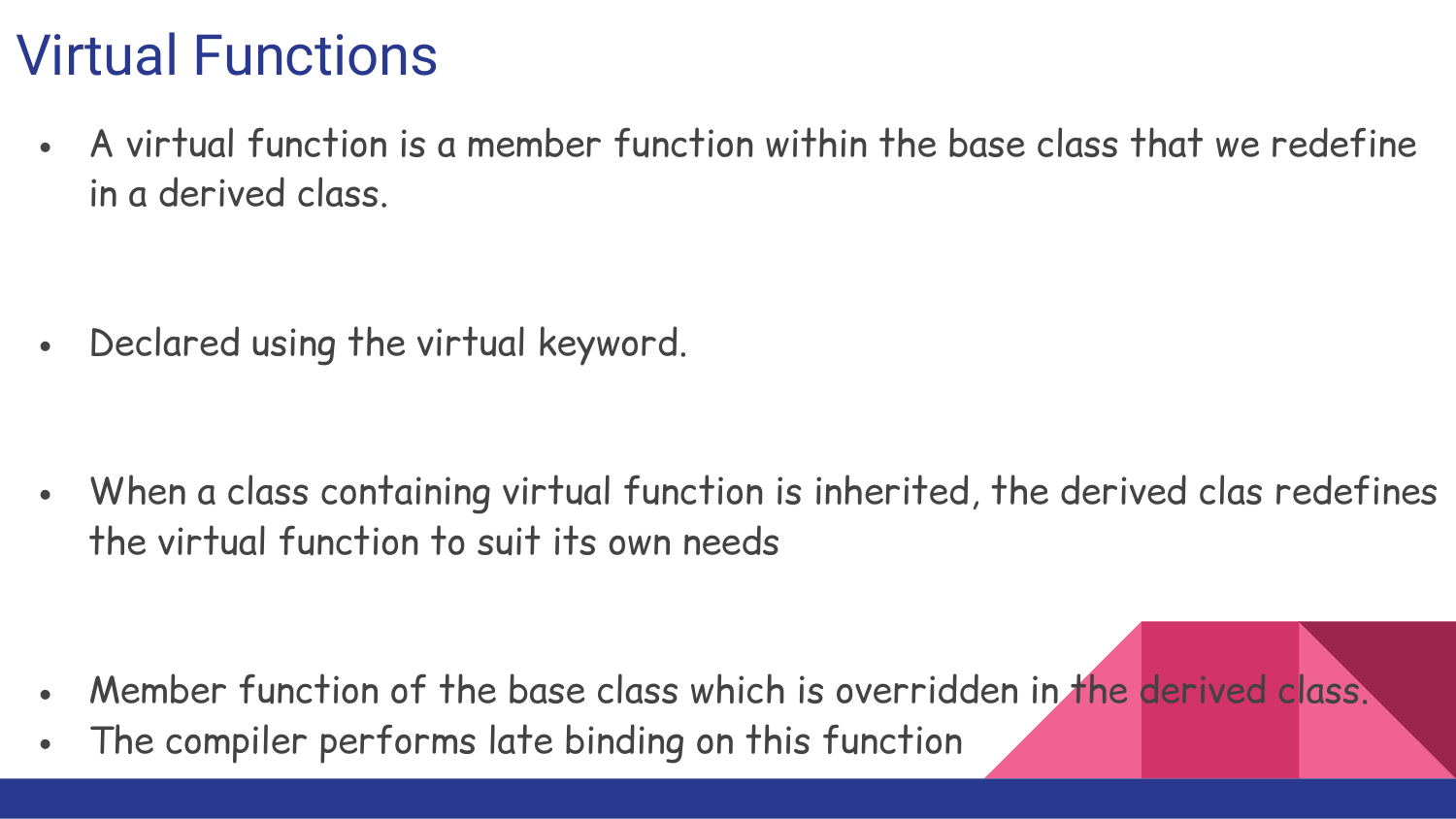

# Virtual Functions
A virtual function is a member function within the base class that we redefine in a derived class.

Declared using the virtual keyword.

When a class containing virtual function is inherited, the derived clas redefines the virtual function to suit its own needs

Member function of the base class which is overridden in the derived class.
The compiler performs late binding on this function